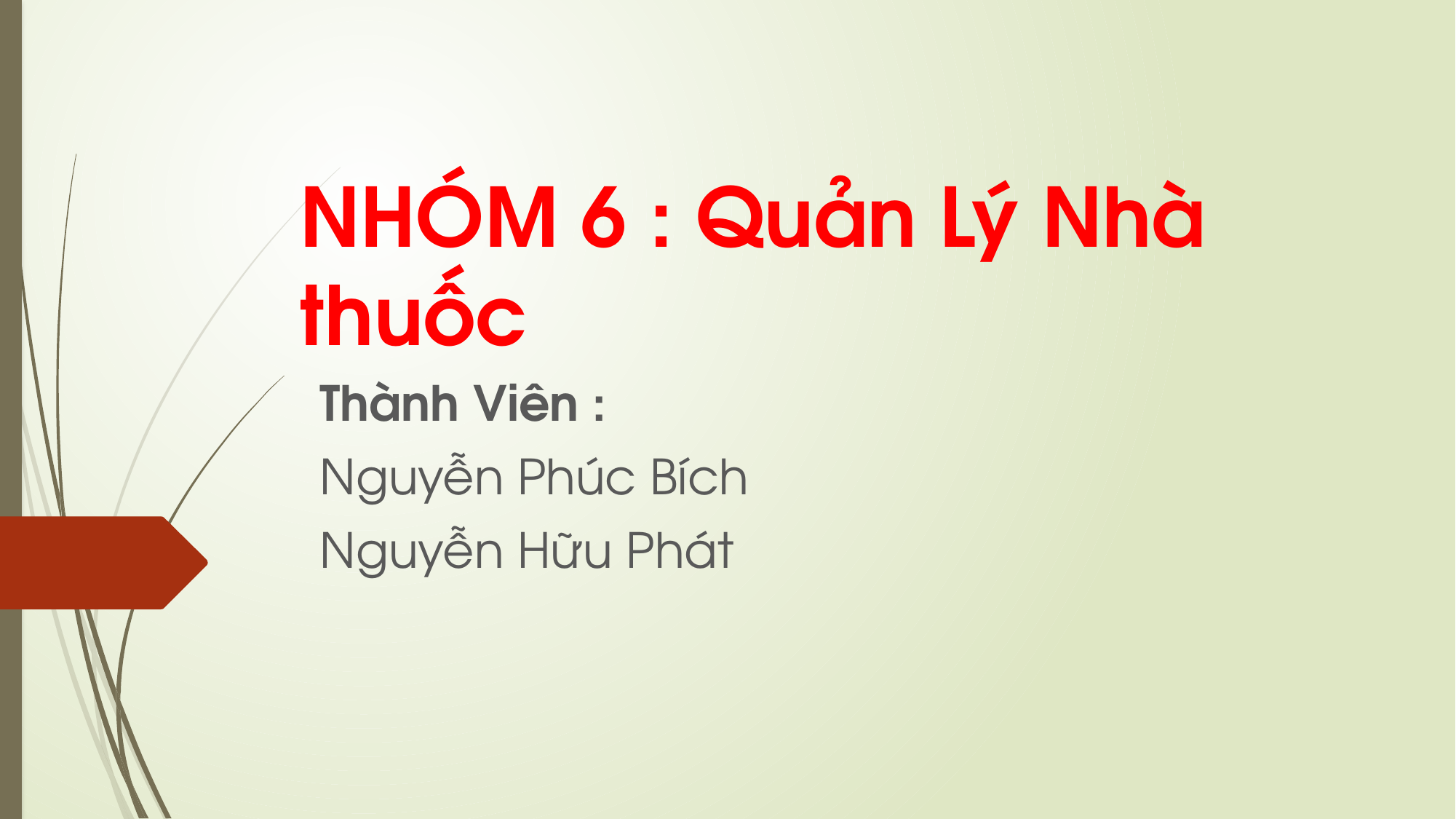

# NHÓM 6 : Quản Lý Nhà thuốc
Thành Viên :
Nguyễn Phúc Bích
Nguyễn Hữu Phát